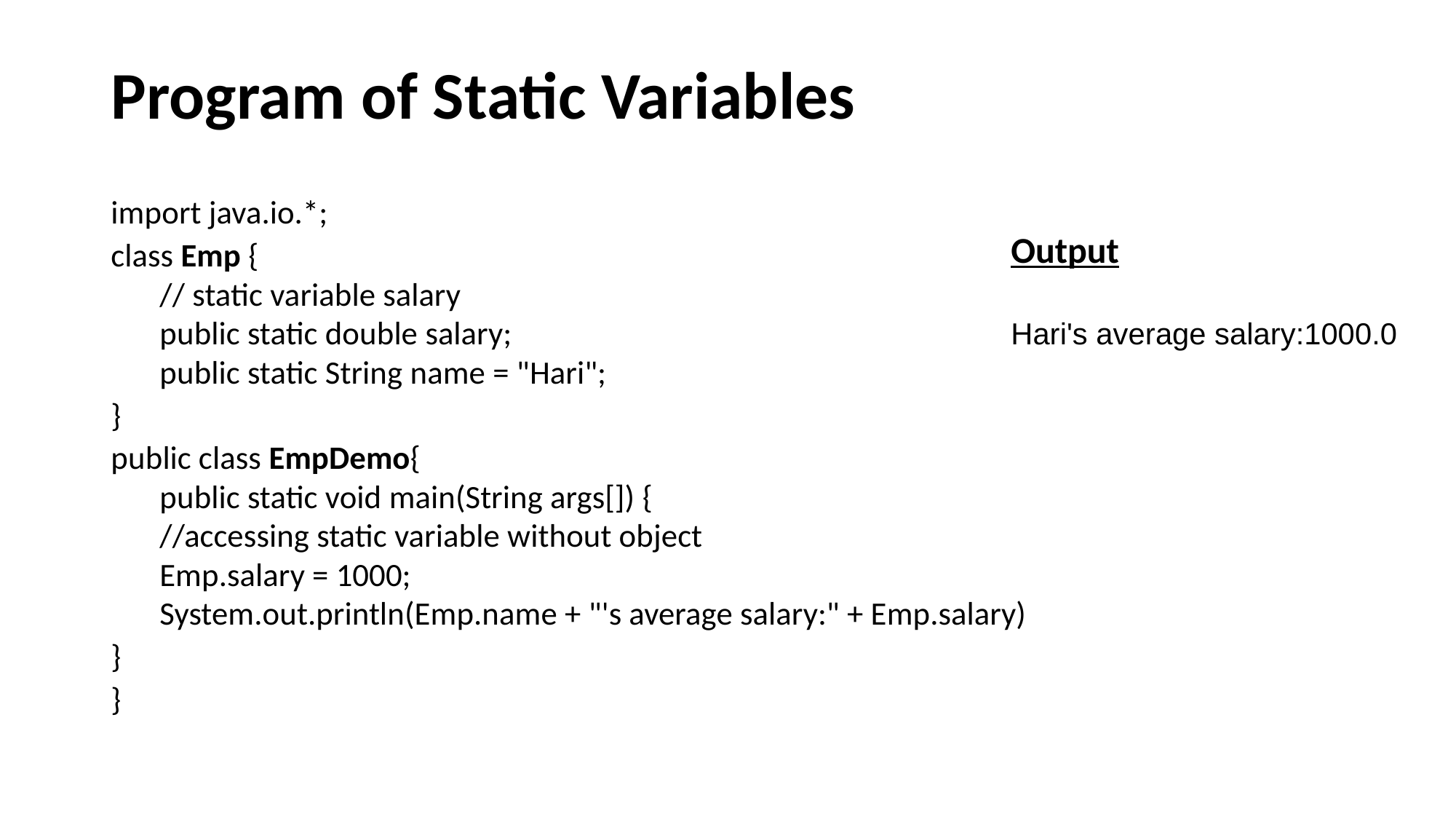

# Program of Static Variables
import java.io.*;
class Emp {
// static variable salary
public static double salary;
public static String name = "Hari";
}
public class EmpDemo{
public static void main(String args[]) {
//accessing static variable without object
Emp.salary = 1000;
System.out.println(Emp.name + "'s average salary:" + Emp.salary)
}
}

Output

Hari's average salary:1000.0

52